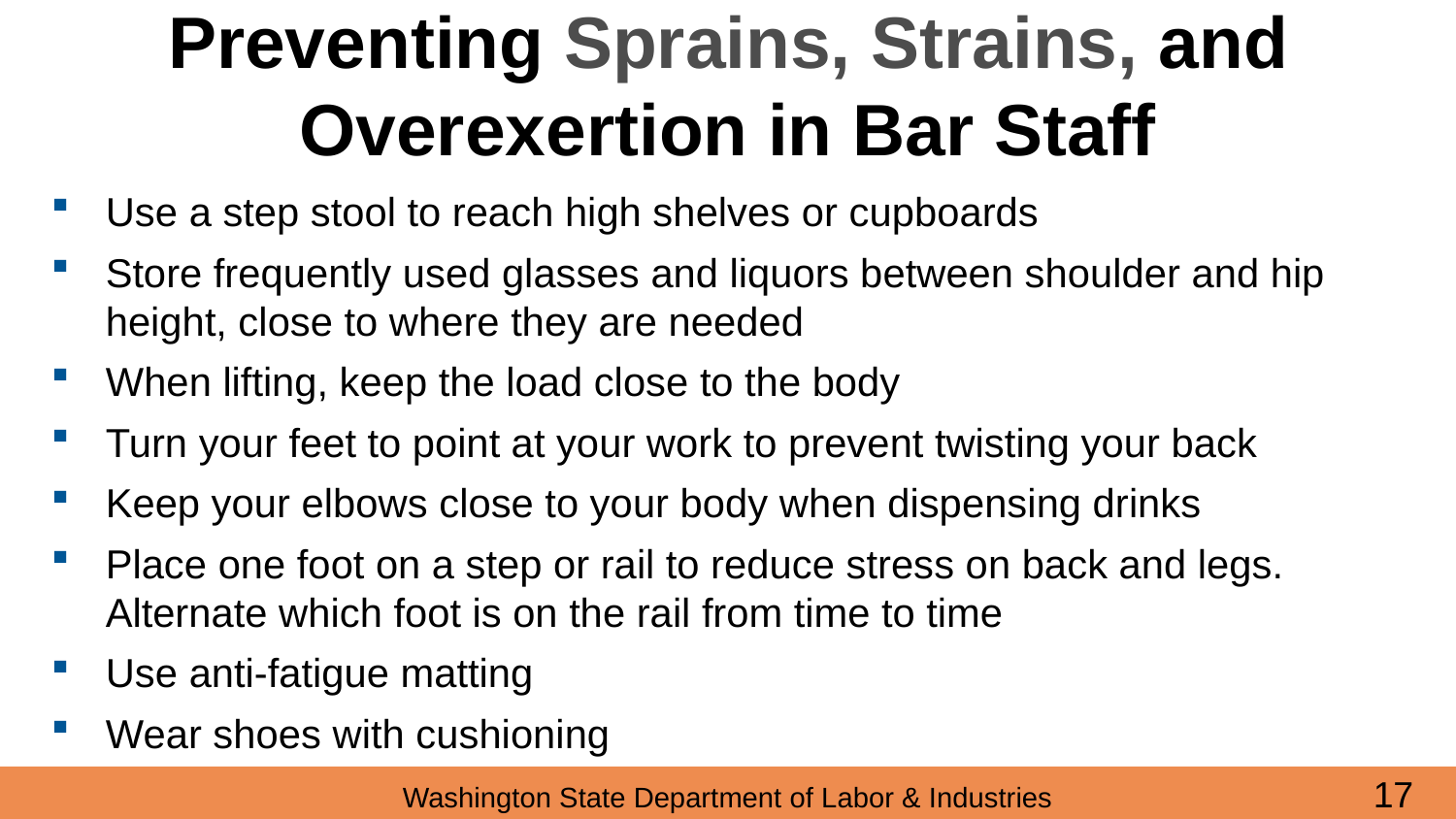

# Preventing Sprains, Strains, and Overexertion in Bar Staff
Use a step stool to reach high shelves or cupboards
Store frequently used glasses and liquors between shoulder and hip height, close to where they are needed
When lifting, keep the load close to the body
Turn your feet to point at your work to prevent twisting your back
Keep your elbows close to your body when dispensing drinks
Place one foot on a step or rail to reduce stress on back and legs. Alternate which foot is on the rail from time to time
Use anti-fatigue matting
Wear shoes with cushioning